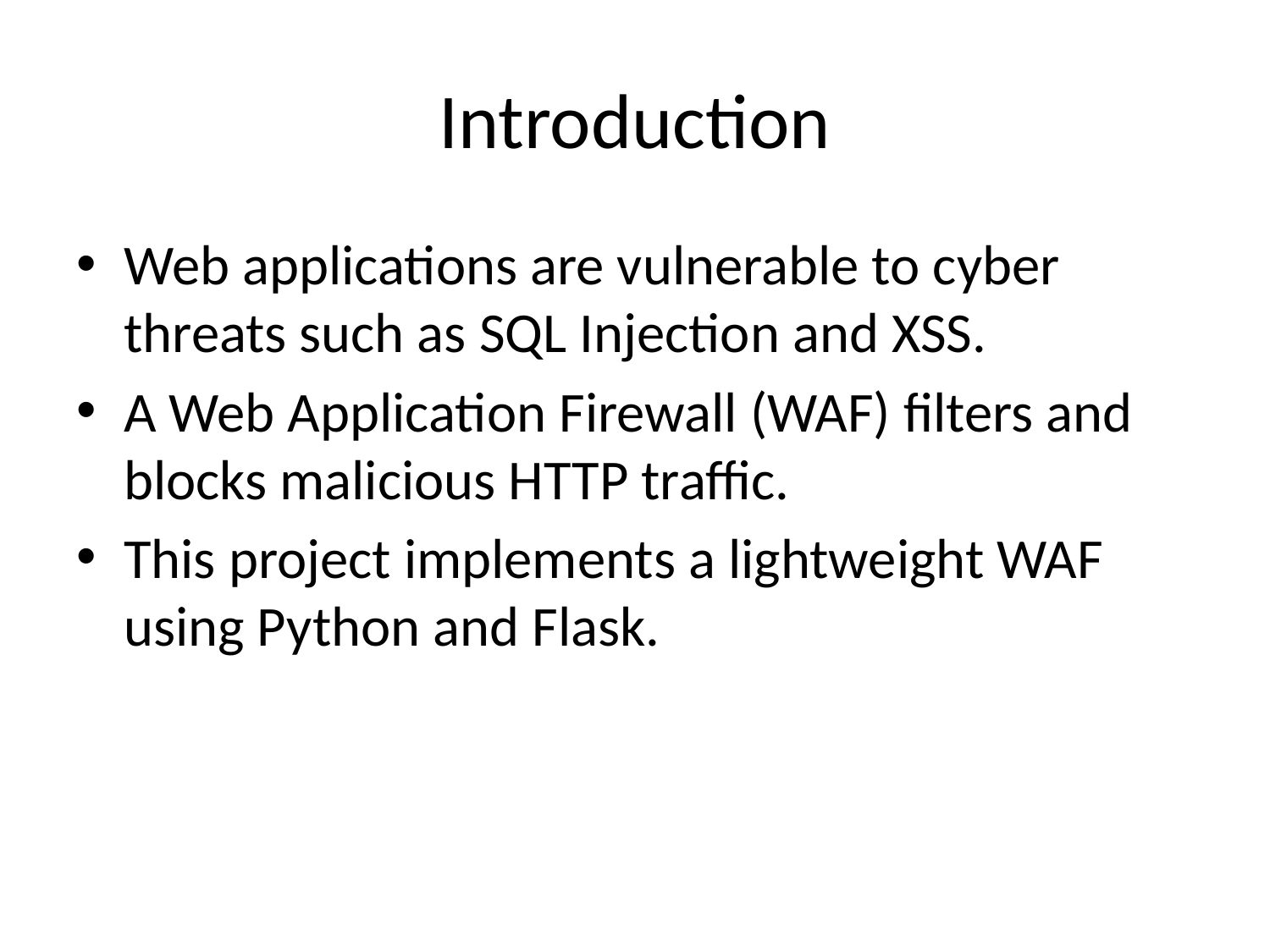

# Introduction
Web applications are vulnerable to cyber threats such as SQL Injection and XSS.
A Web Application Firewall (WAF) filters and blocks malicious HTTP traffic.
This project implements a lightweight WAF using Python and Flask.